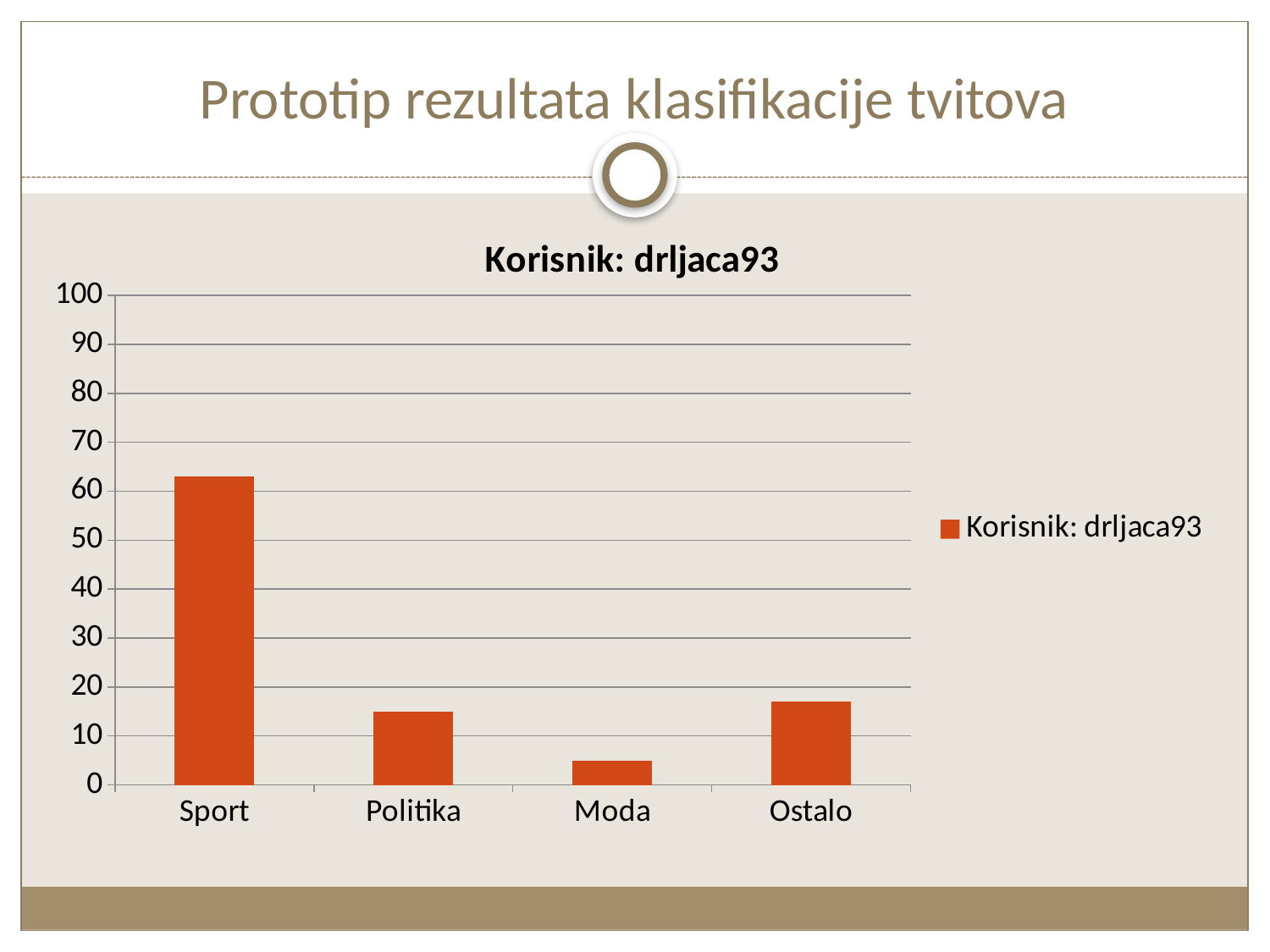

# Prototip rezultata klasifikacije tvitova

### Chart:

| Category | Korisnik: drljaca93 |
|---|---|
| Sport | 63.0 |
| Politika | 15.0 |
| Moda | 5.0 |
| Ostalo | 17.0 |